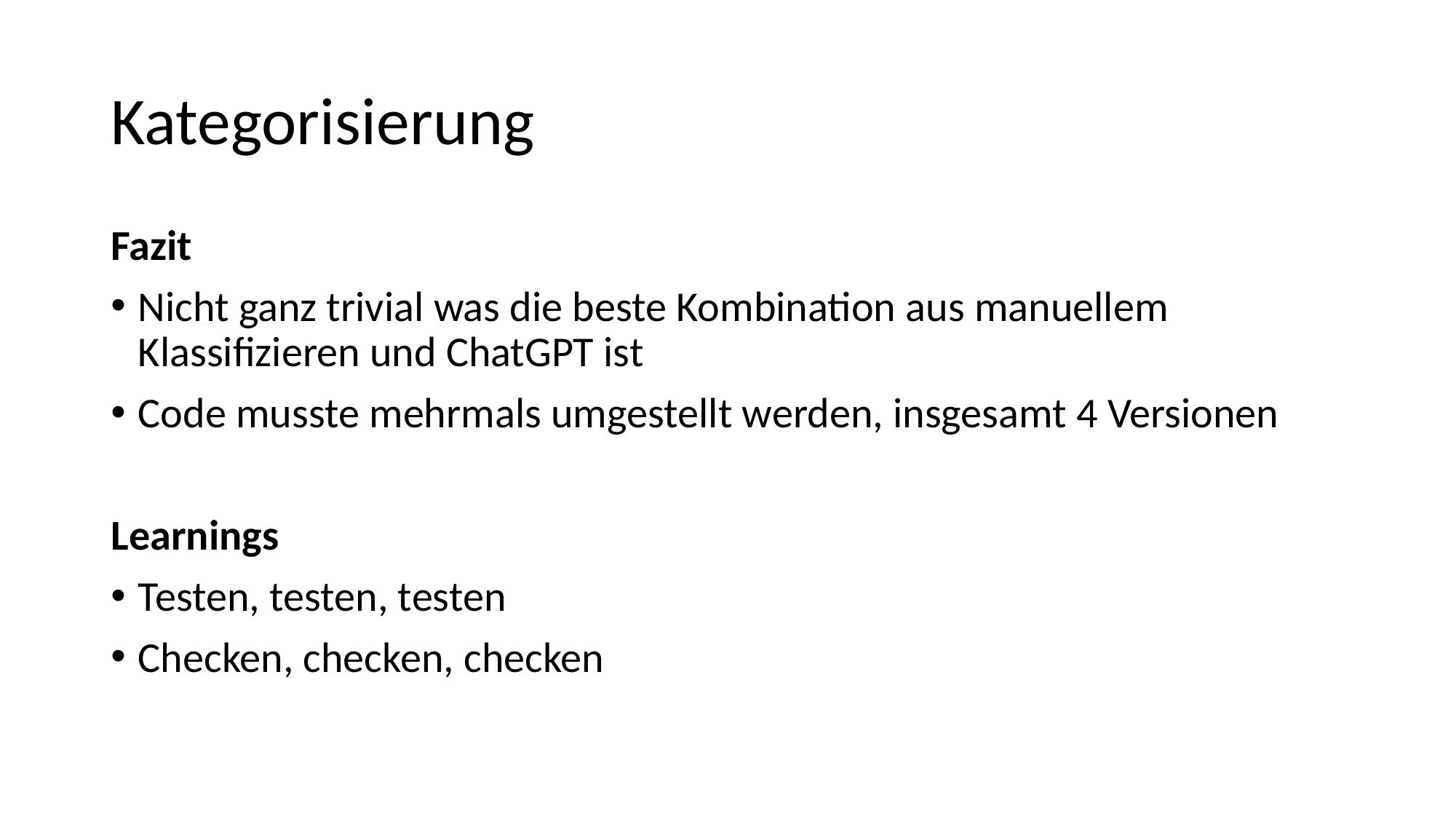

# Kategorisierung
Fazit
Nicht ganz trivial was die beste Kombination aus manuellem Klassifizieren und ChatGPT ist
Code musste mehrmals umgestellt werden, insgesamt 4 Versionen

Learnings
Testen, testen, testen
Checken, checken, checken